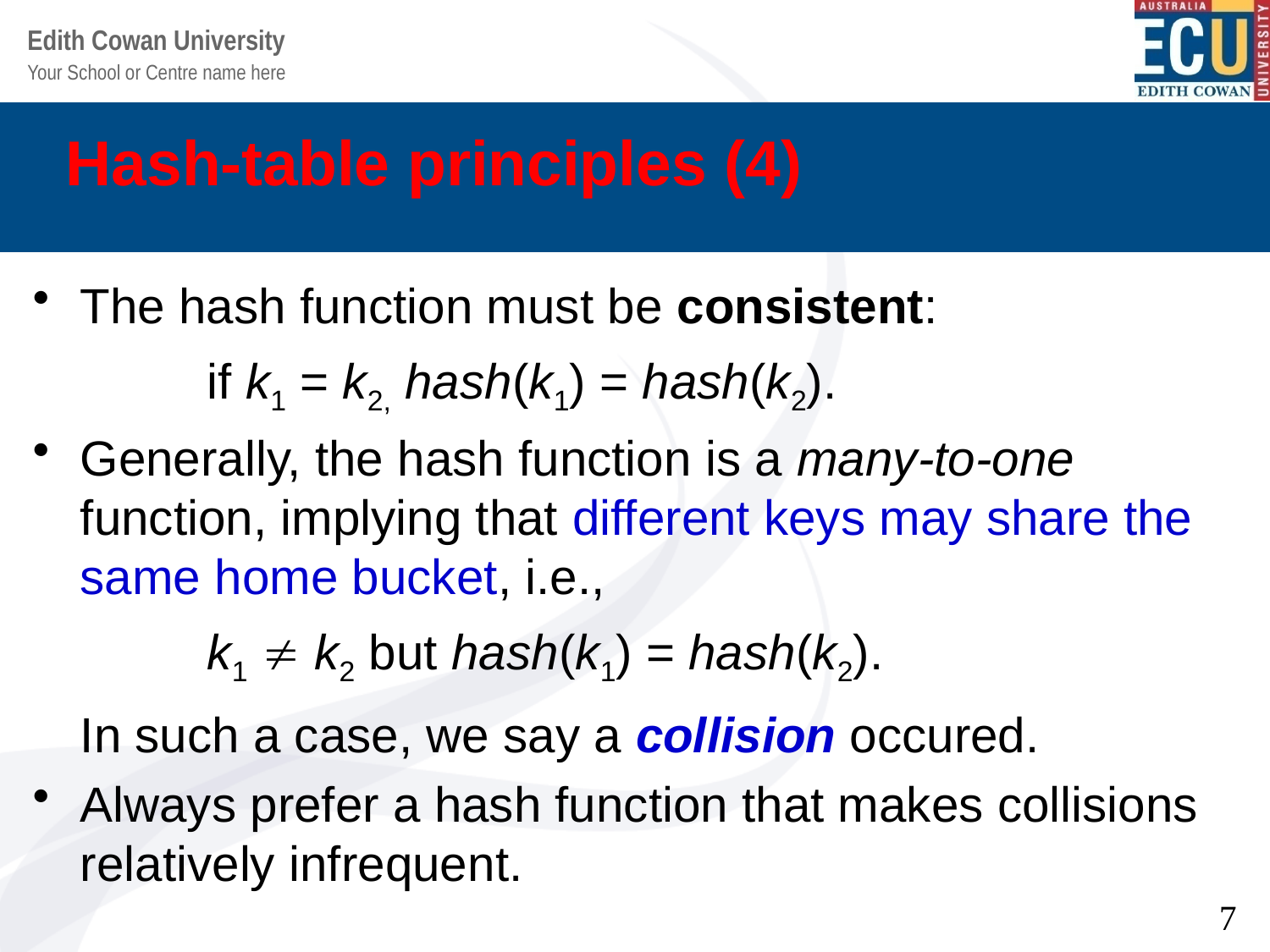

# Hash-table principles (4)
The hash function must be consistent:
		if k1 = k2, hash(k1) = hash(k2).
Generally, the hash function is a many-to-one function, implying that different keys may share the same home bucket, i.e.,
		k1 ≠ k2 but hash(k1) = hash(k2).
	In such a case, we say a collision occured.
Always prefer a hash function that makes collisions relatively infrequent.
7